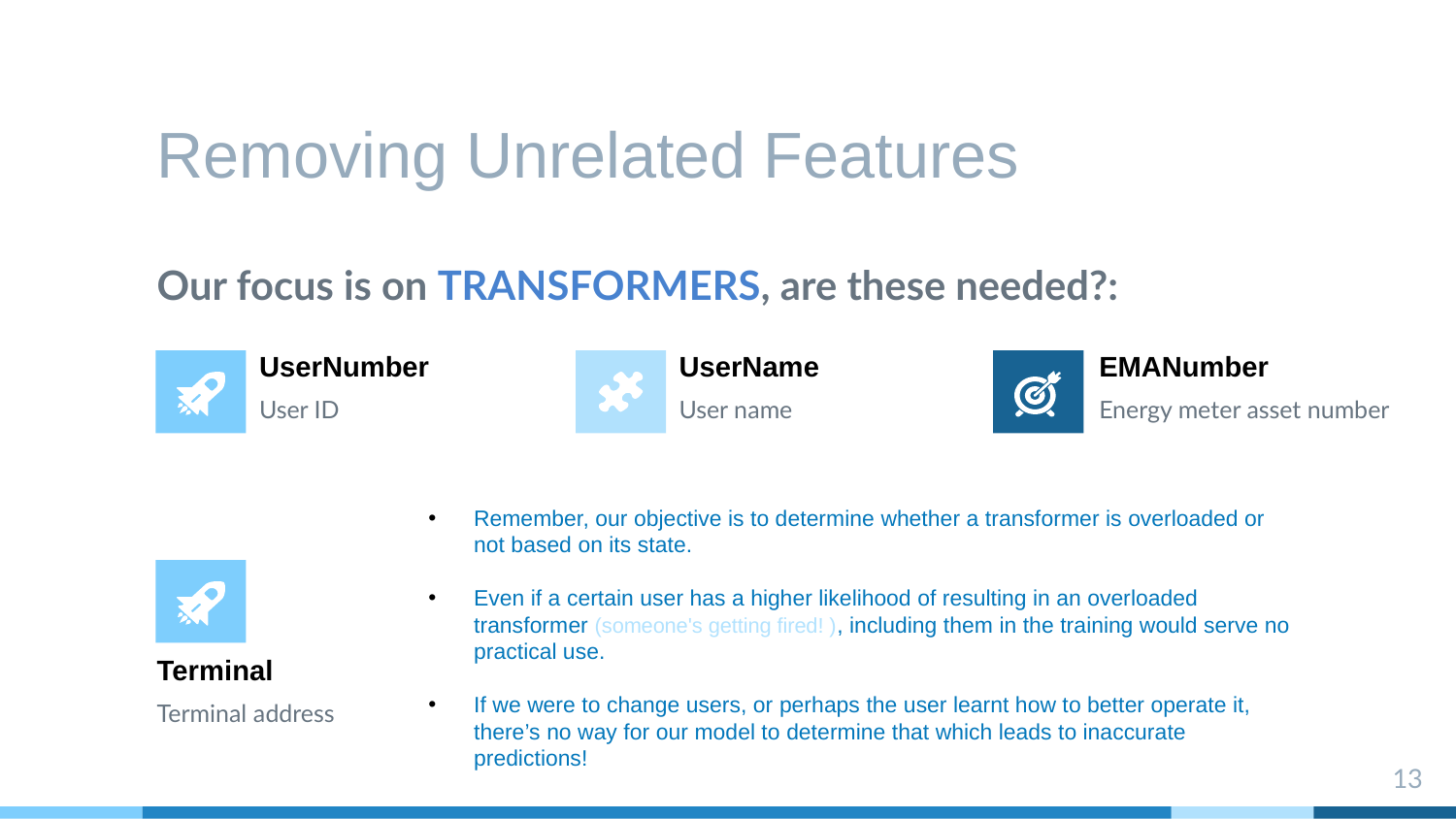

Removing Unrelated Features
Our focus is on TRANSFORMERS, are these needed?:
UserNumber
User ID
EMANumber
Energy meter asset number

UserName
User name

Remember, our objective is to determine whether a transformer is overloaded or not based on its state.
Even if a certain user has a higher likelihood of resulting in an overloaded transformer (someone's getting fired! ), including them in the training would serve no practical use.
If we were to change users, or perhaps the user learnt how to better operate it, there’s no way for our model to determine that which leads to inaccurate predictions!

Terminal
Terminal address
13